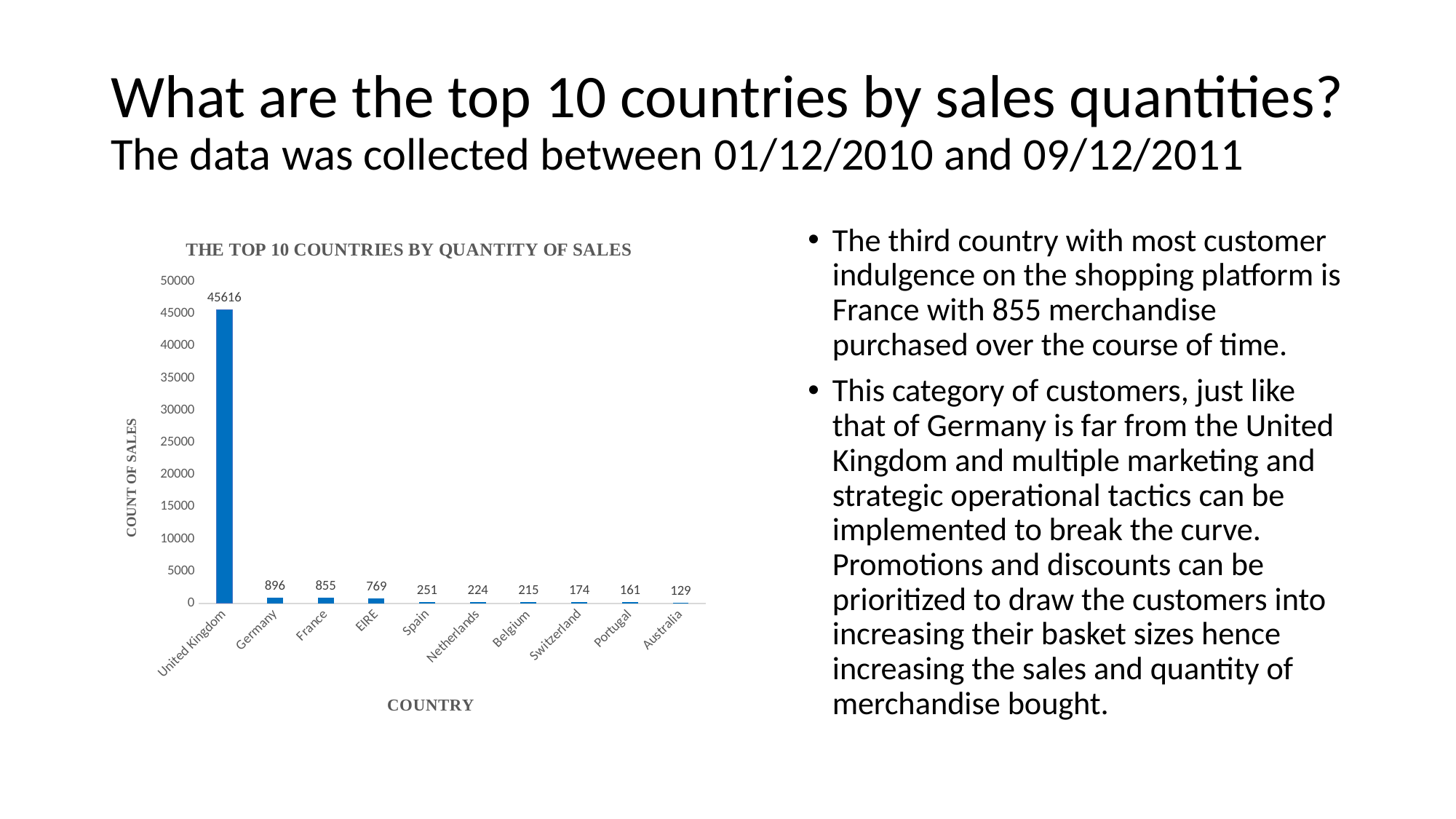

# What are the top 10 countries by sales quantities? The data was collected between 01/12/2010 and 09/12/2011

### Chart: THE TOP 10 COUNTRIES BY QUANTITY OF SALES

| Category |  |
|---|---|
| United Kingdom | 45616.0 |
| Germany | 896.0 |
| France | 855.0 |
| EIRE | 769.0 |
| Spain | 251.0 |
| Netherlands | 224.0 |
| Belgium | 215.0 |
| Switzerland | 174.0 |
| Portugal | 161.0 |
| Australia | 129.0 |
The third country with most customer indulgence on the shopping platform is France with 855 merchandise purchased over the course of time.
This category of customers, just like that of Germany is far from the United Kingdom and multiple marketing and strategic operational tactics can be implemented to break the curve. Promotions and discounts can be prioritized to draw the customers into increasing their basket sizes hence increasing the sales and quantity of merchandise bought.